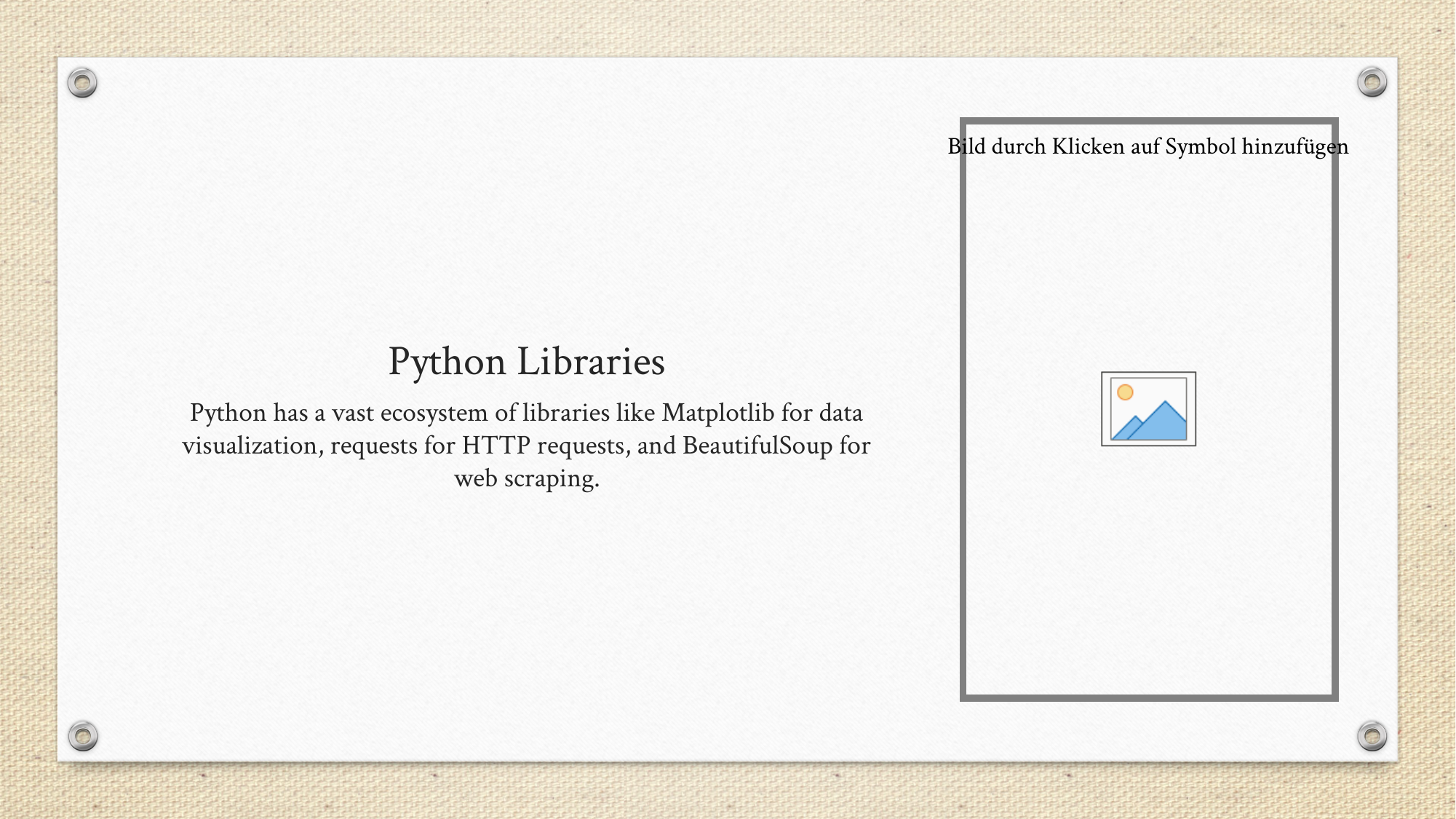

# Python Libraries
Python has a vast ecosystem of libraries like Matplotlib for data visualization, requests for HTTP requests, and BeautifulSoup for web scraping.